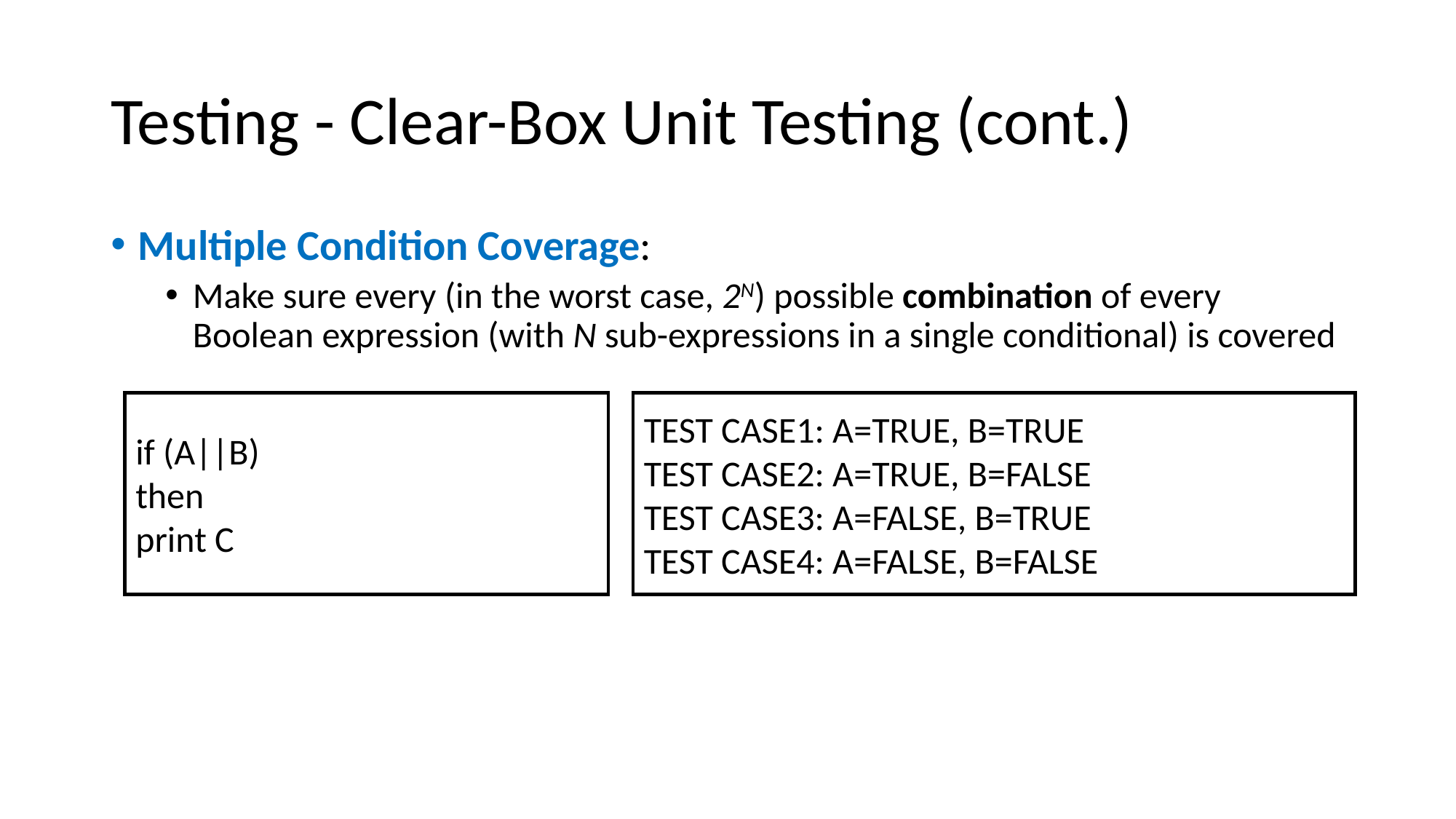

# Testing - Clear-Box Unit Testing (cont.)
Multiple Condition Coverage:
Make sure every (in the worst case, 2N) possible combination of every Boolean expression (with N sub-expressions in a single conditional) is covered

if (A||B)
then
print C
TEST CASE1: A=TRUE, B=TRUE
TEST CASE2: A=TRUE, B=FALSE
TEST CASE3: A=FALSE, B=TRUE
TEST CASE4: A=FALSE, B=FALSE